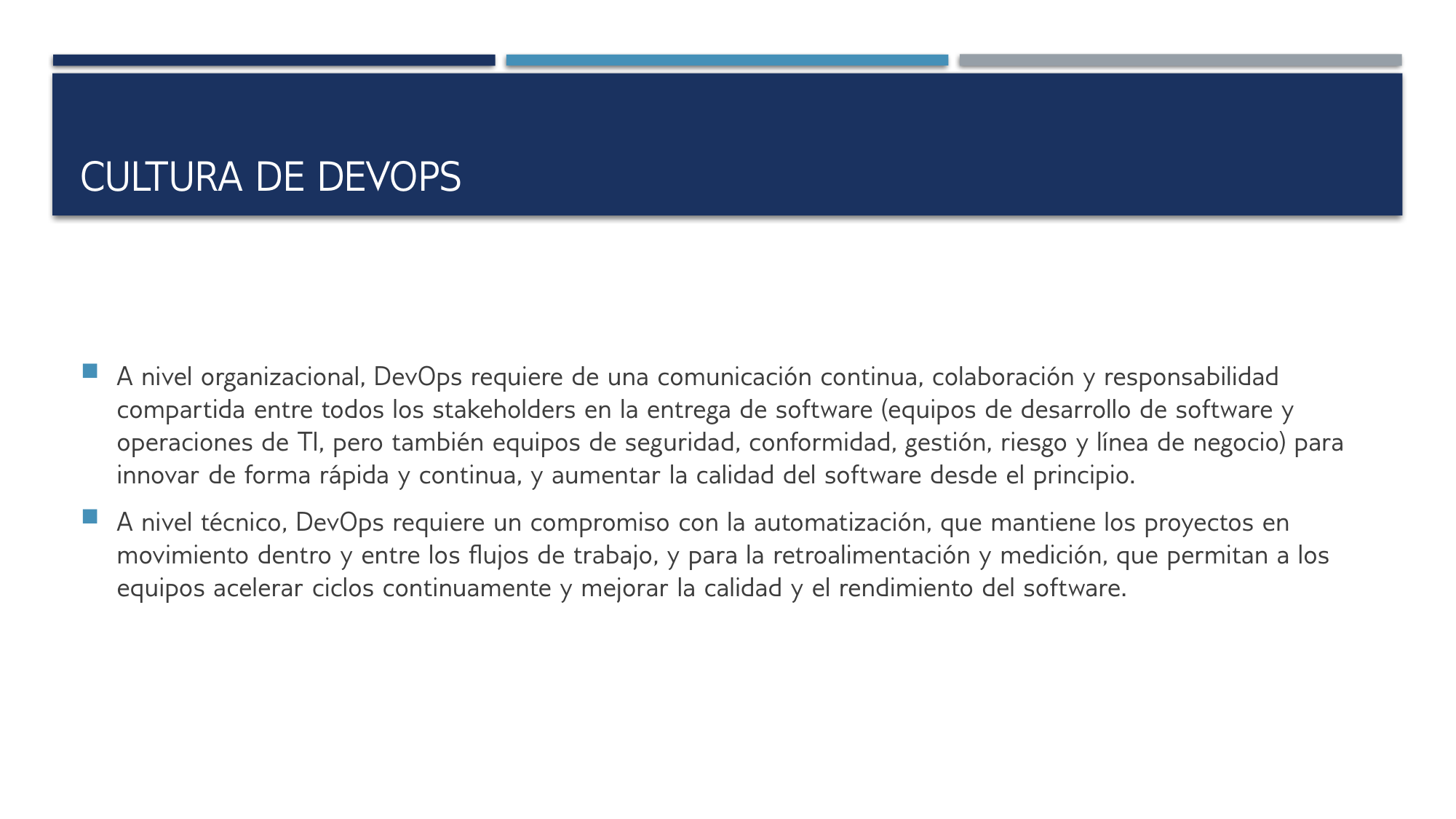

# Cultura de devops
A nivel organizacional, DevOps requiere de una comunicación continua, colaboración y responsabilidad compartida entre todos los stakeholders en la entrega de software (equipos de desarrollo de software y operaciones de TI, pero también equipos de seguridad, conformidad, gestión, riesgo y línea de negocio) para innovar de forma rápida y continua, y aumentar la calidad del software desde el principio.
A nivel técnico, DevOps requiere un compromiso con la automatización, que mantiene los proyectos en movimiento dentro y entre los flujos de trabajo, y para la retroalimentación y medición, que permitan a los equipos acelerar ciclos continuamente y mejorar la calidad y el rendimiento del software.